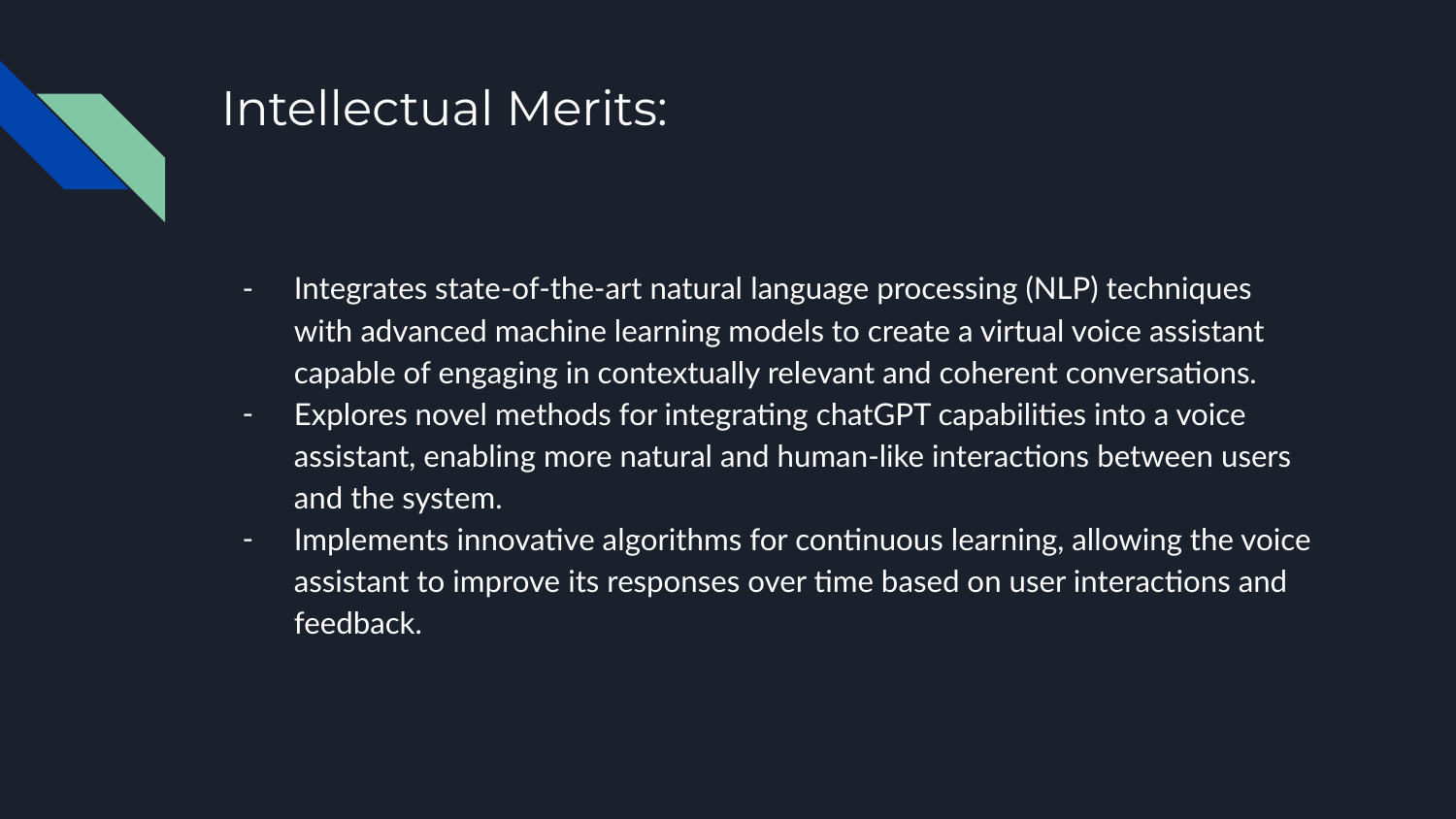

# Intellectual Merits:
Integrates state-of-the-art natural language processing (NLP) techniques with advanced machine learning models to create a virtual voice assistant capable of engaging in contextually relevant and coherent conversations.
Explores novel methods for integrating chatGPT capabilities into a voice assistant, enabling more natural and human-like interactions between users and the system.
Implements innovative algorithms for continuous learning, allowing the voice assistant to improve its responses over time based on user interactions and feedback.